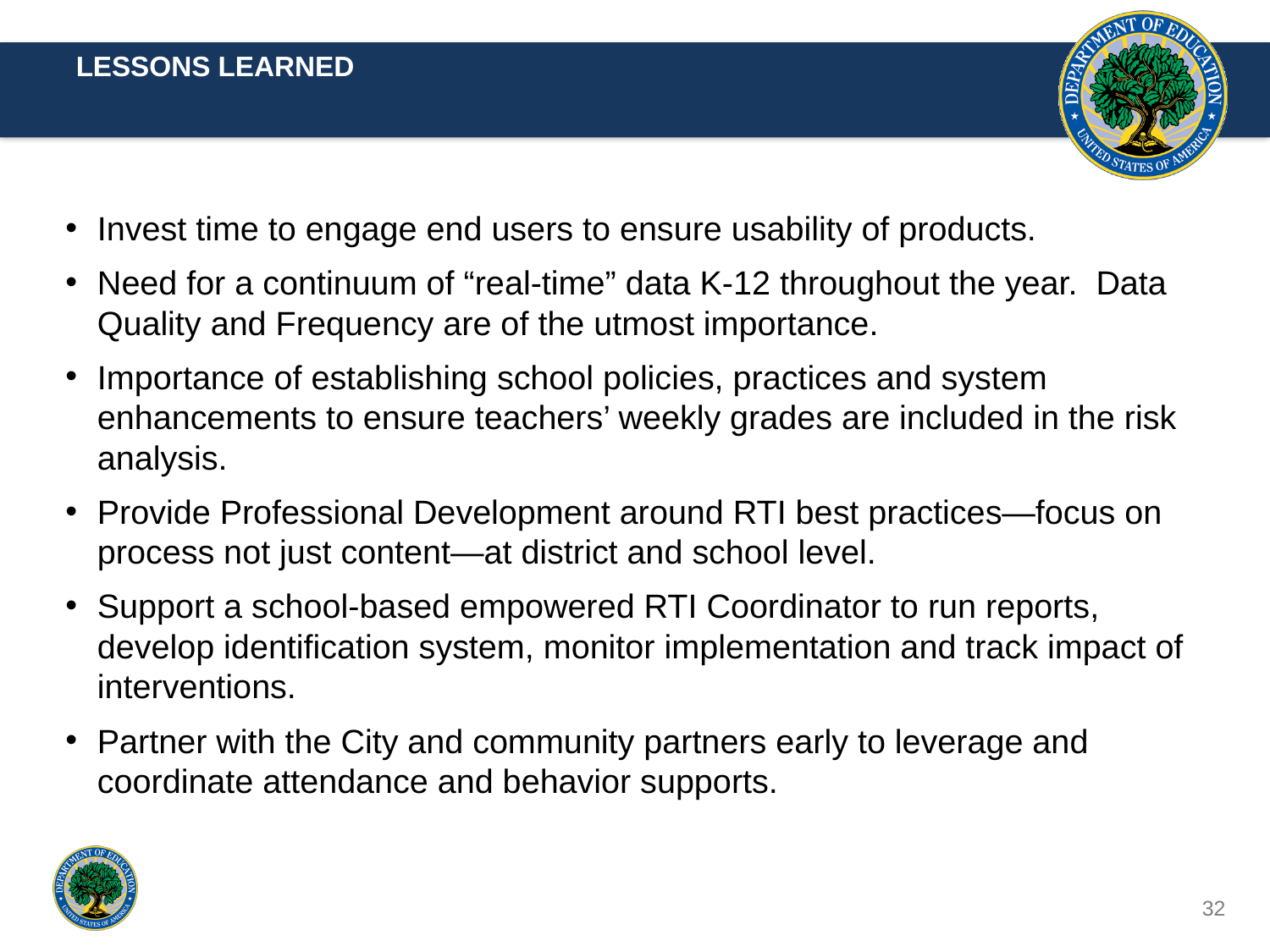

LESSONS LEARNED
Invest time to engage end users to ensure usability of products.
Need for a continuum of “real-time” data K-12 throughout the year.  Data Quality and Frequency are of the utmost importance.
Importance of establishing school policies, practices and system enhancements to ensure teachers’ weekly grades are included in the risk analysis.
Provide Professional Development around RTI best practices—focus on process not just content—at district and school level.
Support a school-based empowered RTI Coordinator to run reports, develop identification system, monitor implementation and track impact of interventions.
Partner with the City and community partners early to leverage and coordinate attendance and behavior supports.
32